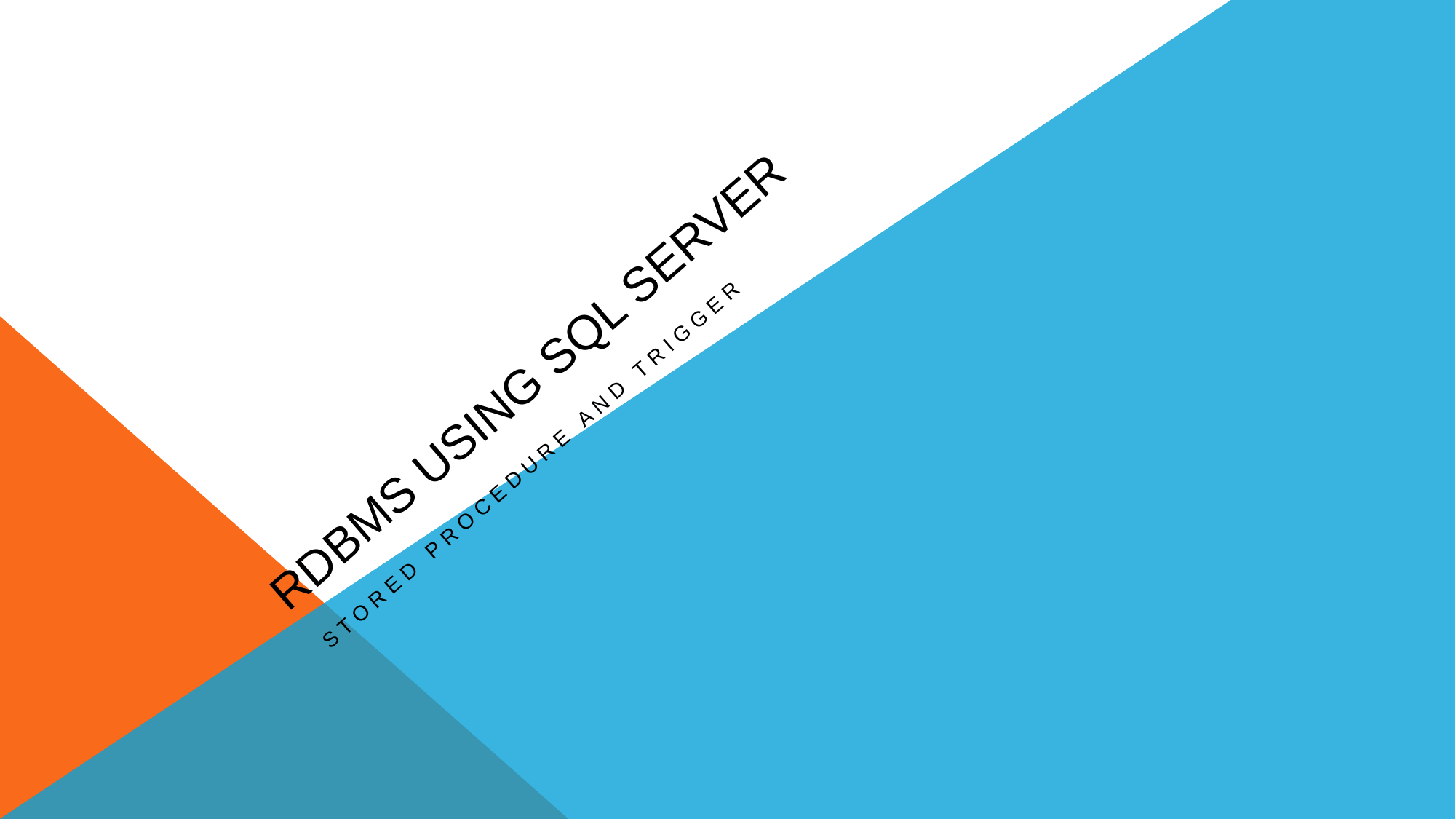

# RDBMS using sql server
Stored procedure and Trigger